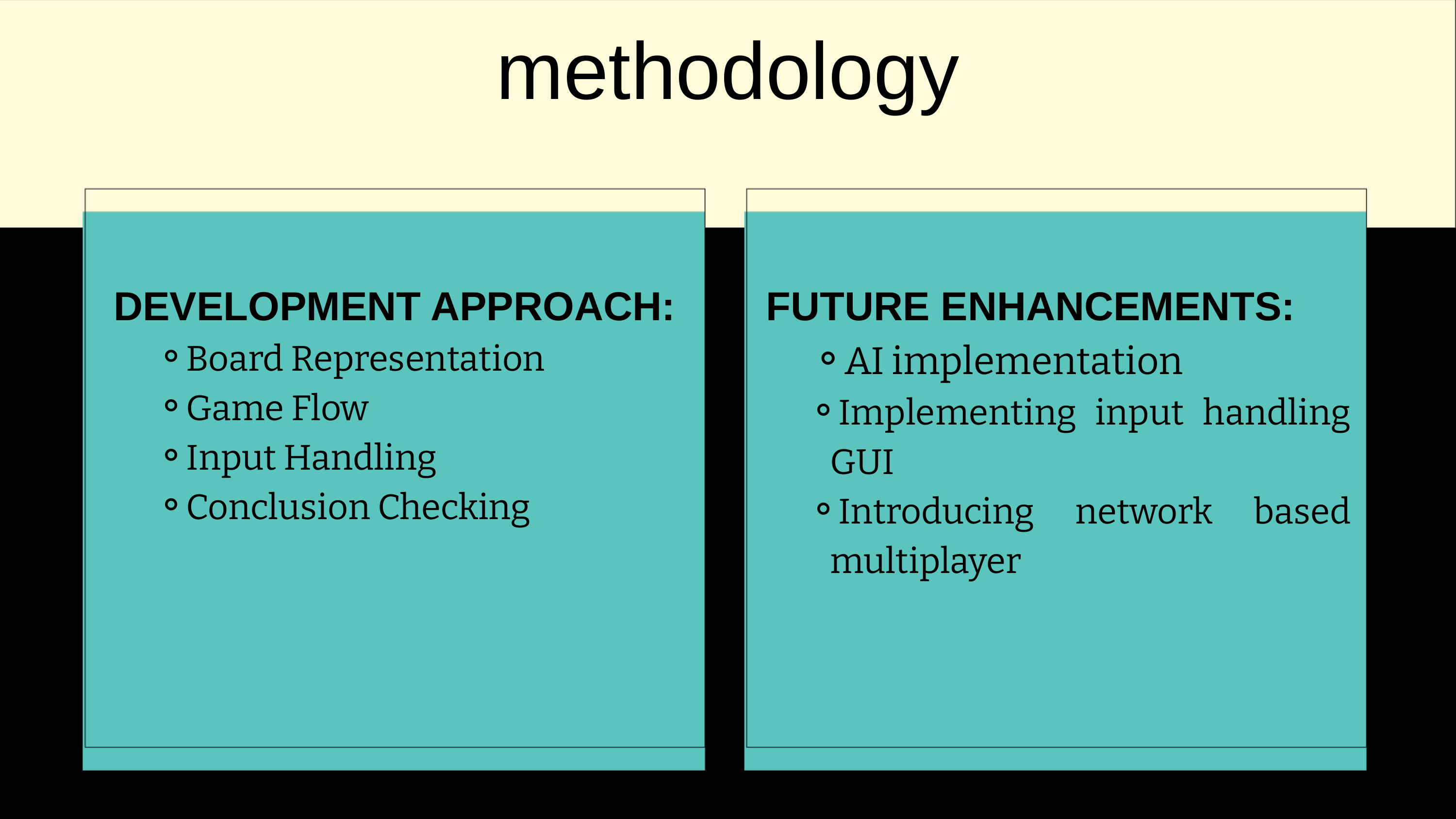

methodology

DEVELOPMENT APPROACH:
Board Representation
Game Flow
Input Handling
Conclusion Checking

FUTURE ENHANCEMENTS:
AI implementation
Implementing input handling GUI
Introducing network based multiplayer
Project: 02  Team Member: S M Uday Haider, Kaniz Fatema Lubna, Asifur Rahman Apon, Safin Ahmed